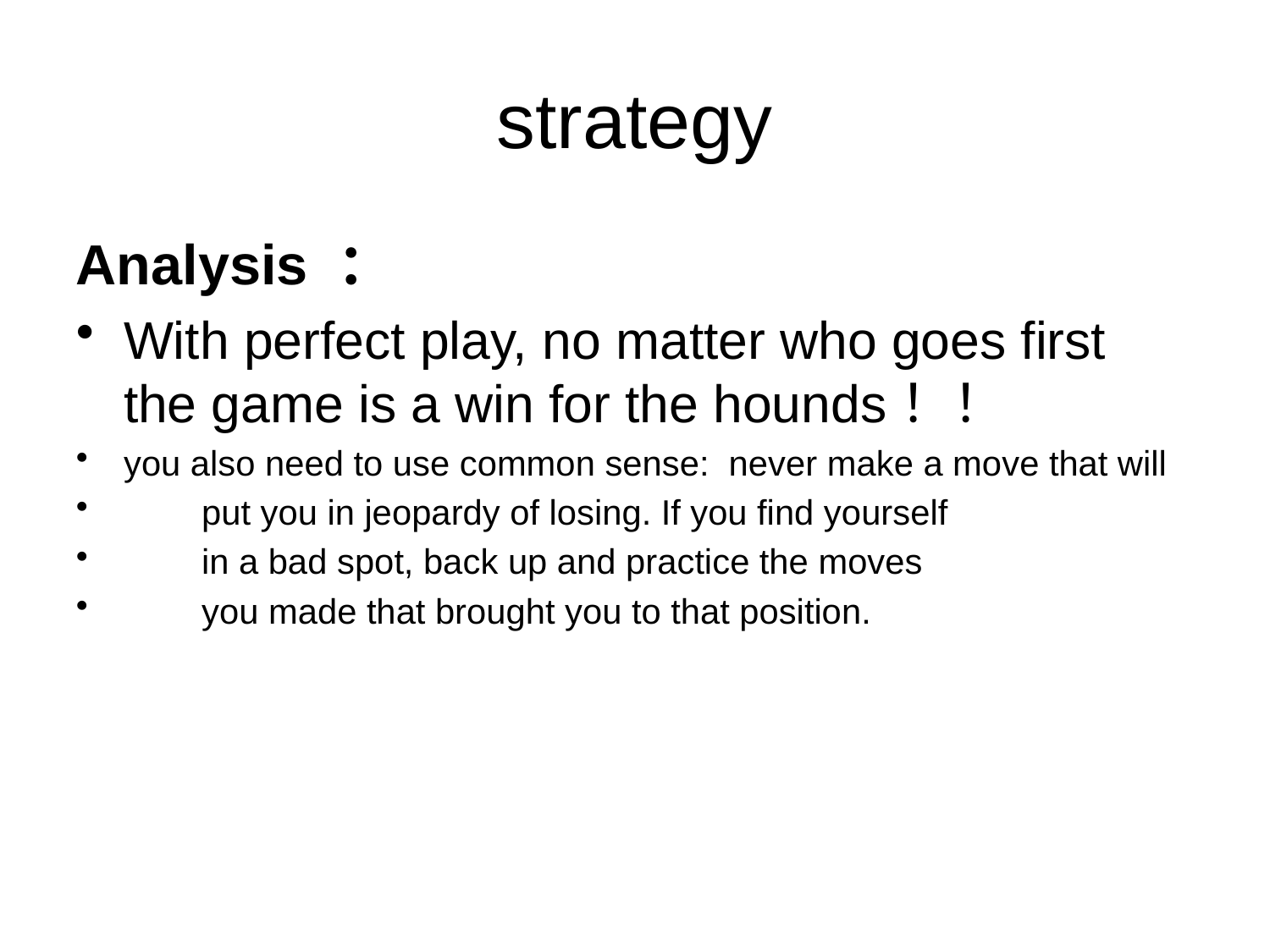

# strategy
Analysis ：
With perfect play, no matter who goes first the game is a win for the hounds！！
you also need to use common sense:  never make a move that will
        put you in jeopardy of losing. If you find yourself
        in a bad spot, back up and practice the moves
        you made that brought you to that position.